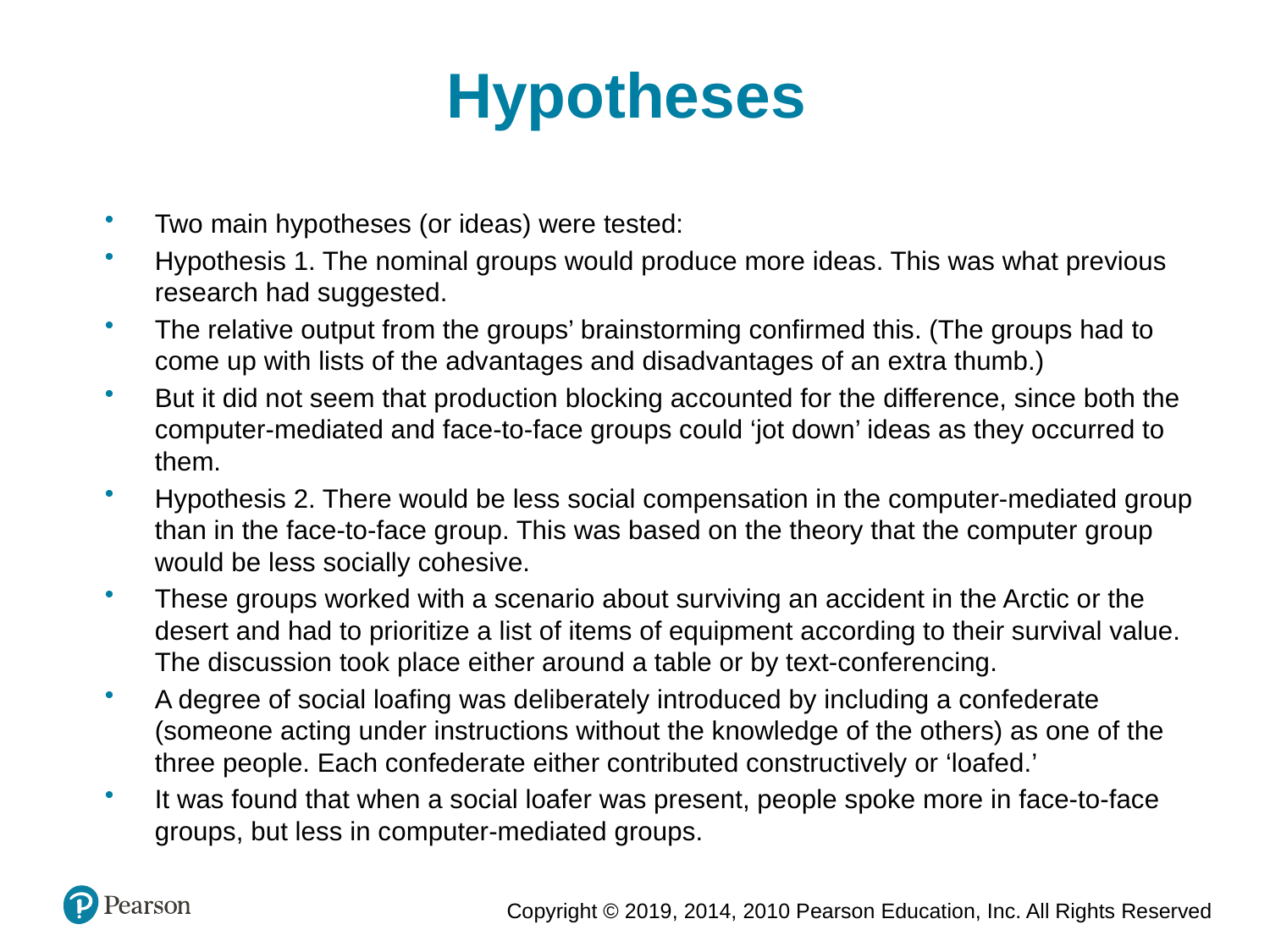

Hypotheses
Two main hypotheses (or ideas) were tested:
Hypothesis 1. The nominal groups would produce more ideas. This was what previous research had suggested.
The relative output from the groups’ brainstorming confirmed this. (The groups had to come up with lists of the advantages and disadvantages of an extra thumb.)
But it did not seem that production blocking accounted for the difference, since both the computer-mediated and face-to-face groups could ‘jot down’ ideas as they occurred to them.
Hypothesis 2. There would be less social compensation in the computer-mediated group than in the face-to-face group. This was based on the theory that the computer group would be less socially cohesive.
These groups worked with a scenario about surviving an accident in the Arctic or the desert and had to prioritize a list of items of equipment according to their survival value. The discussion took place either around a table or by text-conferencing.
A degree of social loafing was deliberately introduced by including a confederate (someone acting under instructions without the knowledge of the others) as one of the three people. Each confederate either contributed constructively or ‘loafed.’
It was found that when a social loafer was present, people spoke more in face-to-face groups, but less in computer-mediated groups.